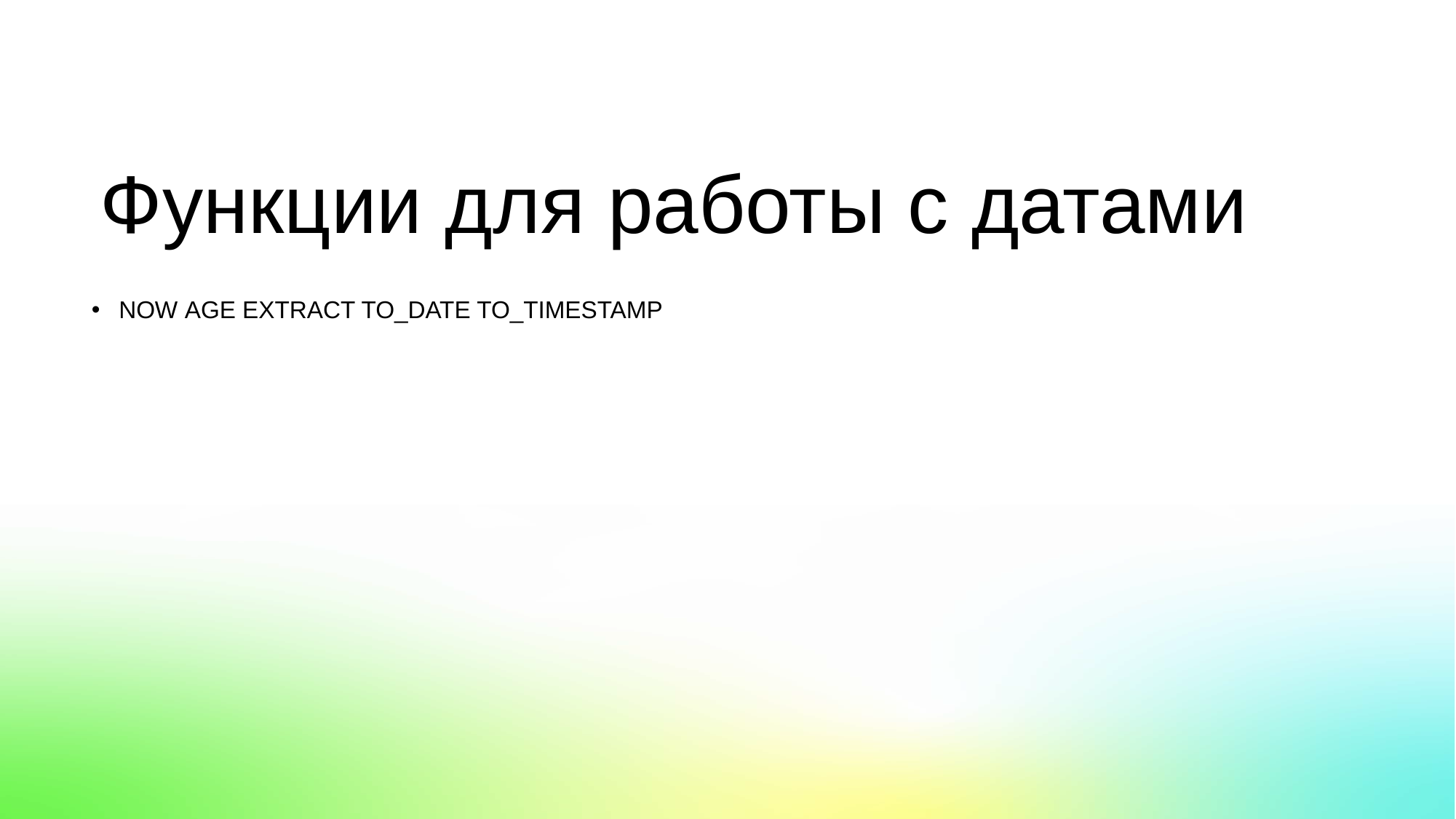

Функции для работы с датами
NOW AGE EXTRACT TO_DATE TO_TIMESTAMP